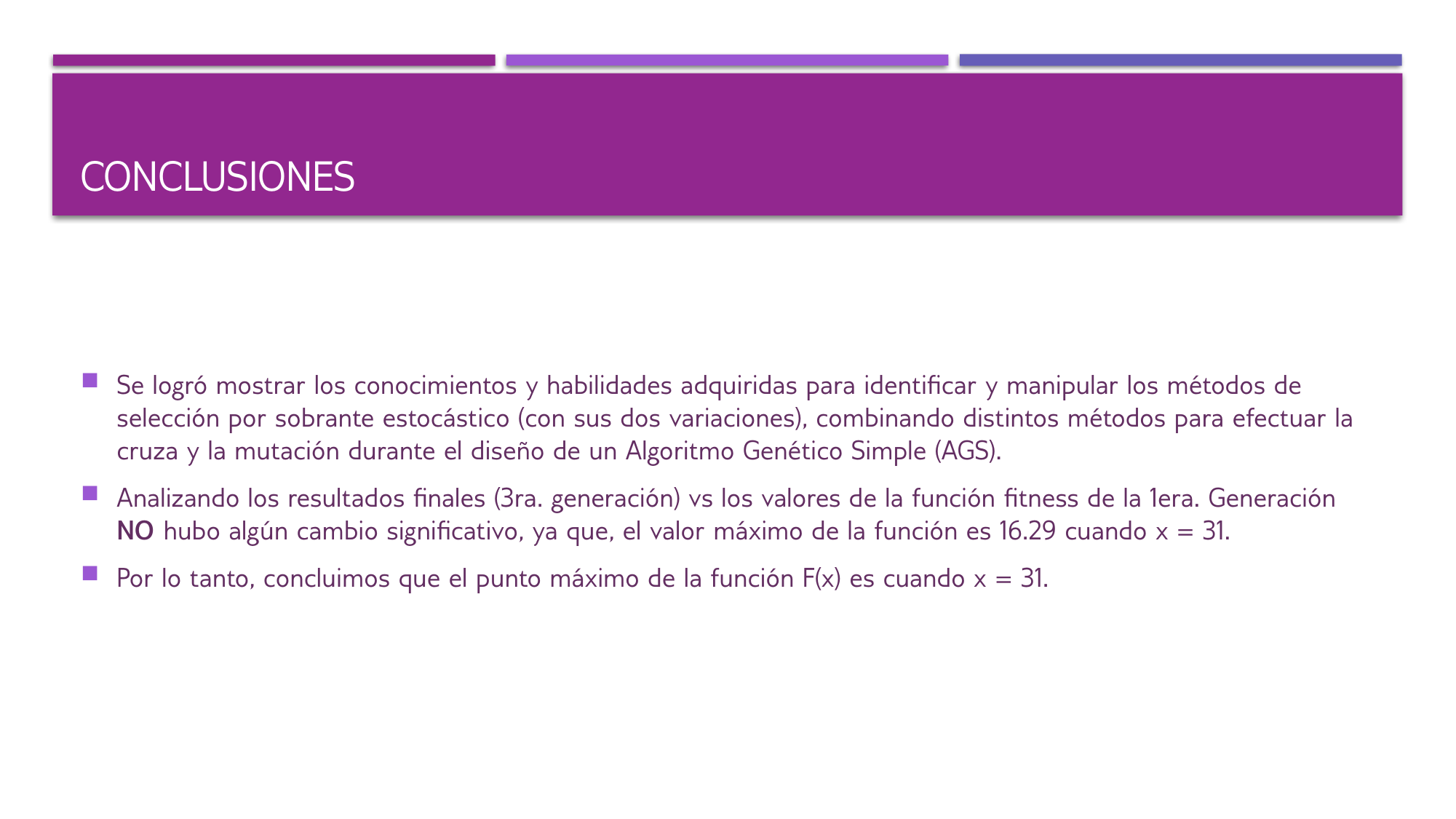

# CONCLUSIONES
Se logró mostrar los conocimientos y habilidades adquiridas para identificar y manipular los métodos de selección por sobrante estocástico (con sus dos variaciones), combinando distintos métodos para efectuar la cruza y la mutación durante el diseño de un Algoritmo Genético Simple (AGS).
Analizando los resultados finales (3ra. generación) vs los valores de la función fitness de la 1era. Generación NO hubo algún cambio significativo, ya que, el valor máximo de la función es 16.29 cuando x = 31.
Por lo tanto, concluimos que el punto máximo de la función F(x) es cuando x = 31.